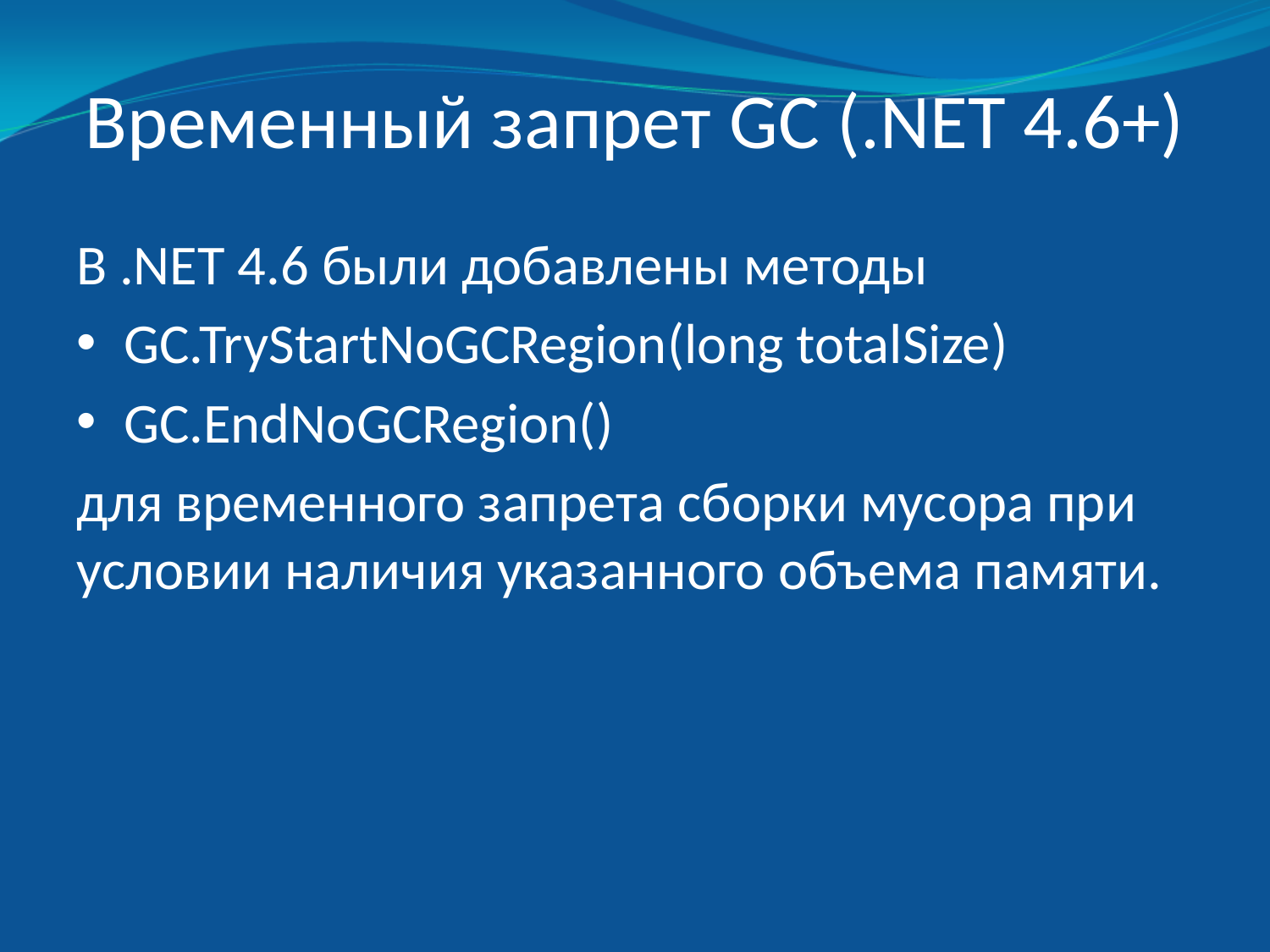

# Временный запрет GC (.NET 4.6+)
В .NET 4.6 были добавлены методы
GC.TryStartNoGCRegion(long totalSize)
GC.EndNoGCRegion()
для временного запрета сборки мусора при условии наличия указанного объема памяти.